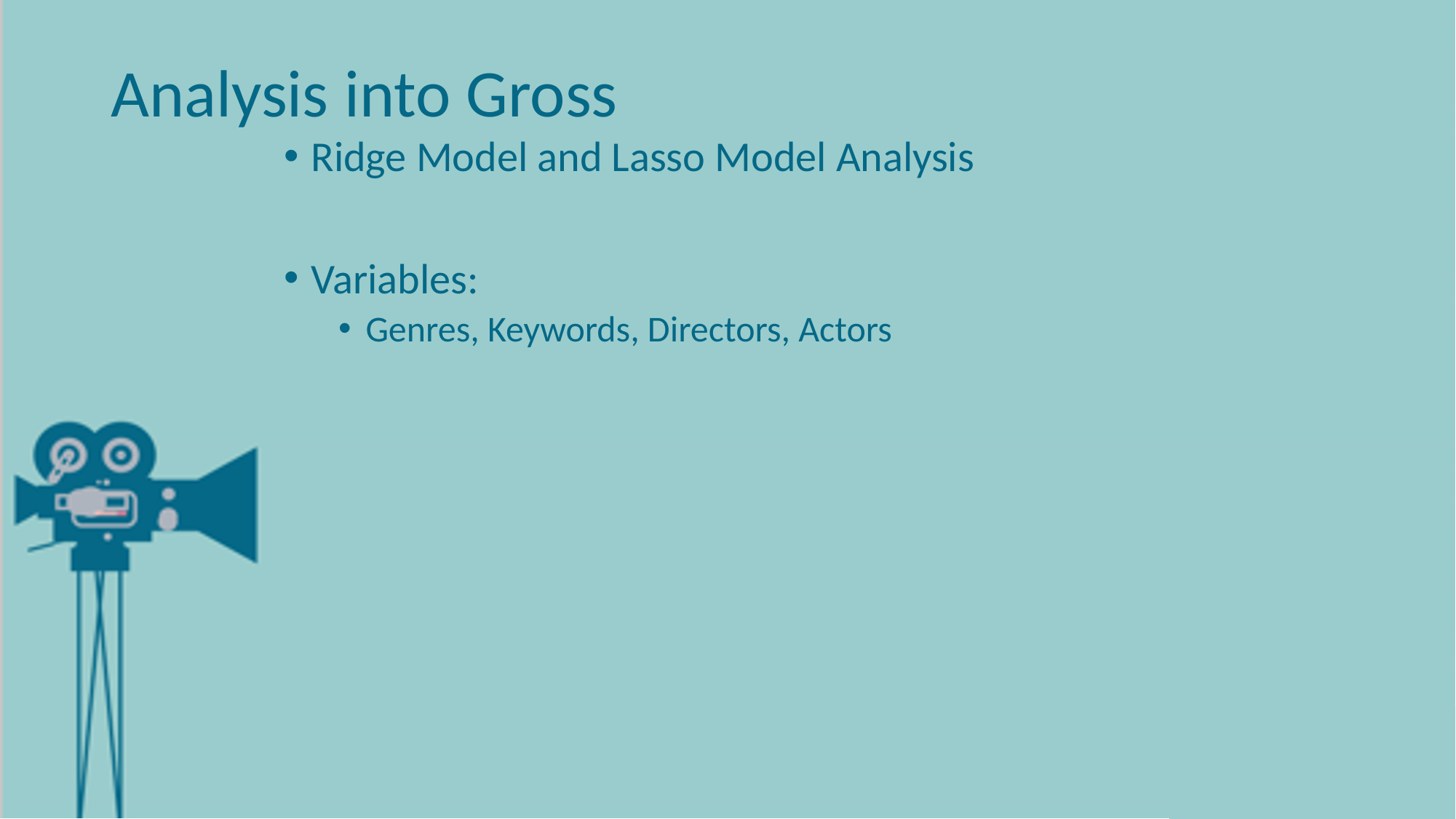

# Analysis into Gross
Ridge Model and Lasso Model Analysis

Variables:
Genres, Keywords, Directors, Actors